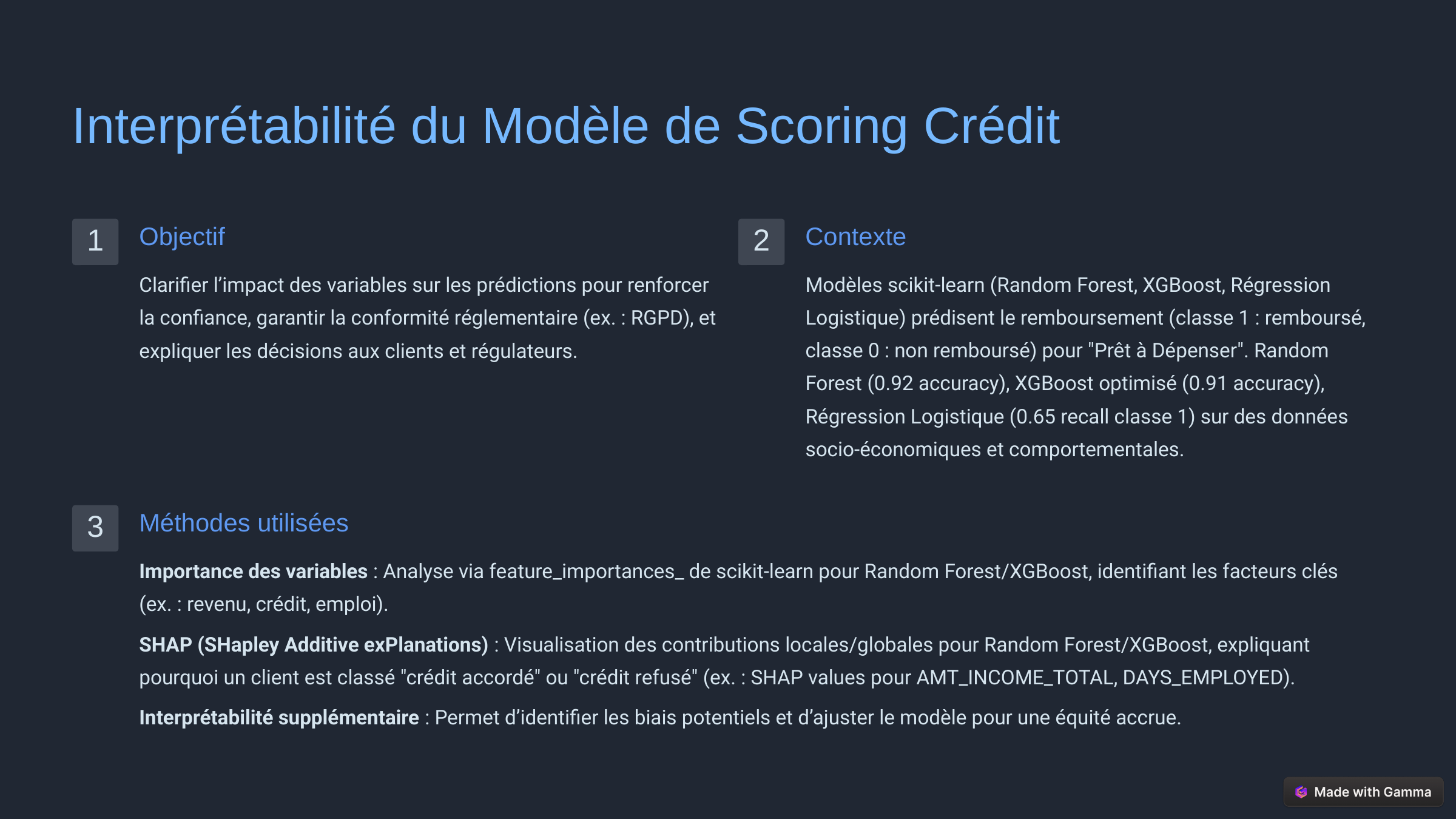

Interprétabilité du Modèle de Scoring Crédit

Objectif

Contexte
1
2
Clarifier l’impact des variables sur les prédictions pour renforcer la confiance, garantir la conformité réglementaire (ex. : RGPD), et expliquer les décisions aux clients et régulateurs.
Modèles scikit-learn (Random Forest, XGBoost, Régression Logistique) prédisent le remboursement (classe 1 : remboursé, classe 0 : non remboursé) pour "Prêt à Dépenser". Random Forest (0.92 accuracy), XGBoost optimisé (0.91 accuracy), Régression Logistique (0.65 recall classe 1) sur des données socio-économiques et comportementales.

Méthodes utilisées
3
Importance des variables : Analyse via feature_importances_ de scikit-learn pour Random Forest/XGBoost, identifiant les facteurs clés (ex. : revenu, crédit, emploi).
SHAP (SHapley Additive exPlanations) : Visualisation des contributions locales/globales pour Random Forest/XGBoost, expliquant pourquoi un client est classé "crédit accordé" ou "crédit refusé" (ex. : SHAP values pour AMT_INCOME_TOTAL, DAYS_EMPLOYED).
Interprétabilité supplémentaire : Permet d’identifier les biais potentiels et d’ajuster le modèle pour une équité accrue.